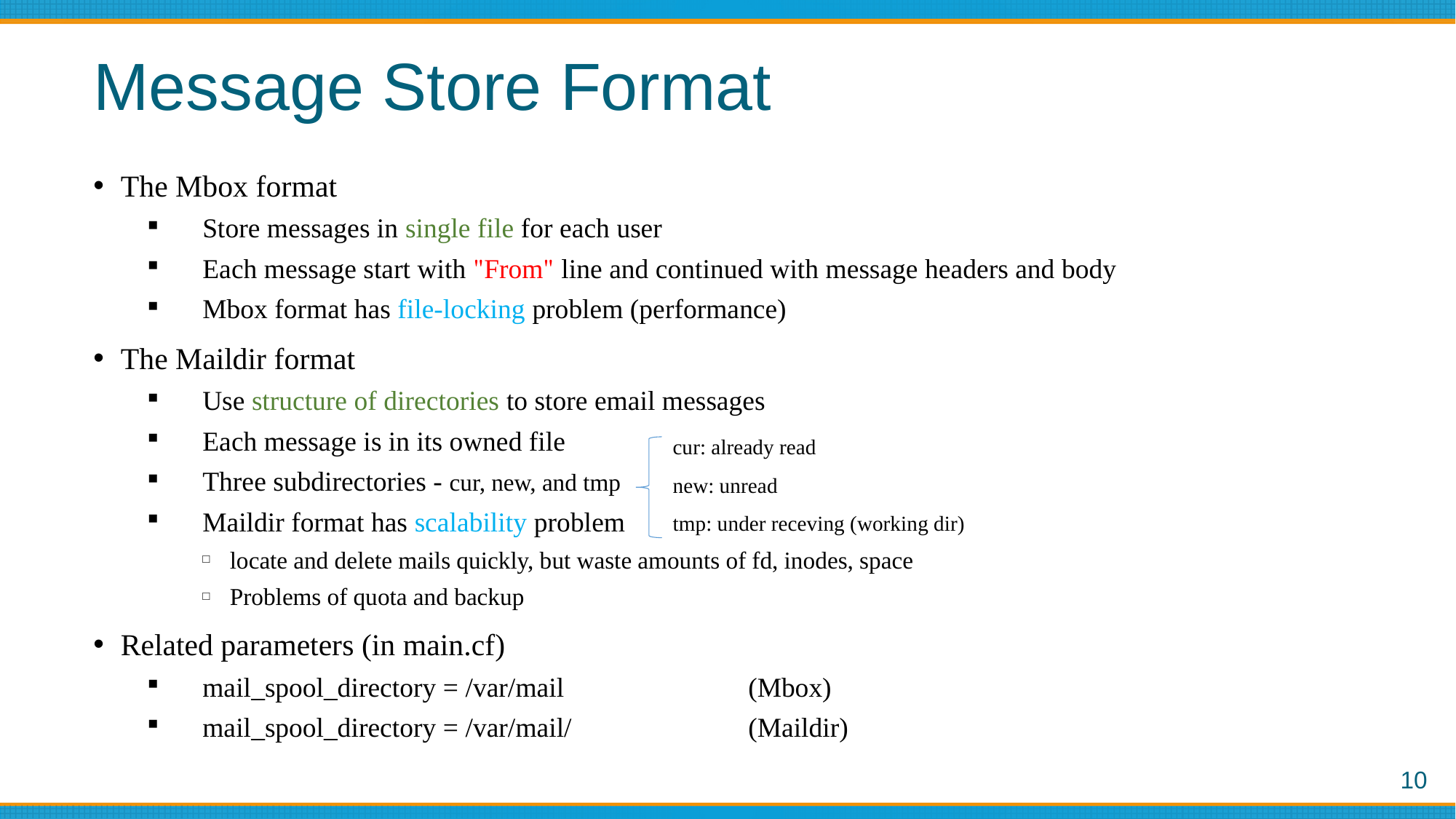

# Message Store Format
The Mbox format
Store messages in single file for each user
Each message start with "From" line and continued with message headers and body
Mbox format has file-locking problem (performance)
The Maildir format
Use structure of directories to store email messages
Each message is in its owned file
Three subdirectories - cur, new, and tmp
Maildir format has scalability problem
locate and delete mails quickly, but waste amounts of fd, inodes, space
Problems of quota and backup
Related parameters (in main.cf)
mail_spool_directory = /var/mail		(Mbox)
mail_spool_directory = /var/mail/		(Maildir)
cur: already read
new: unread
tmp: under receving (working dir)

10